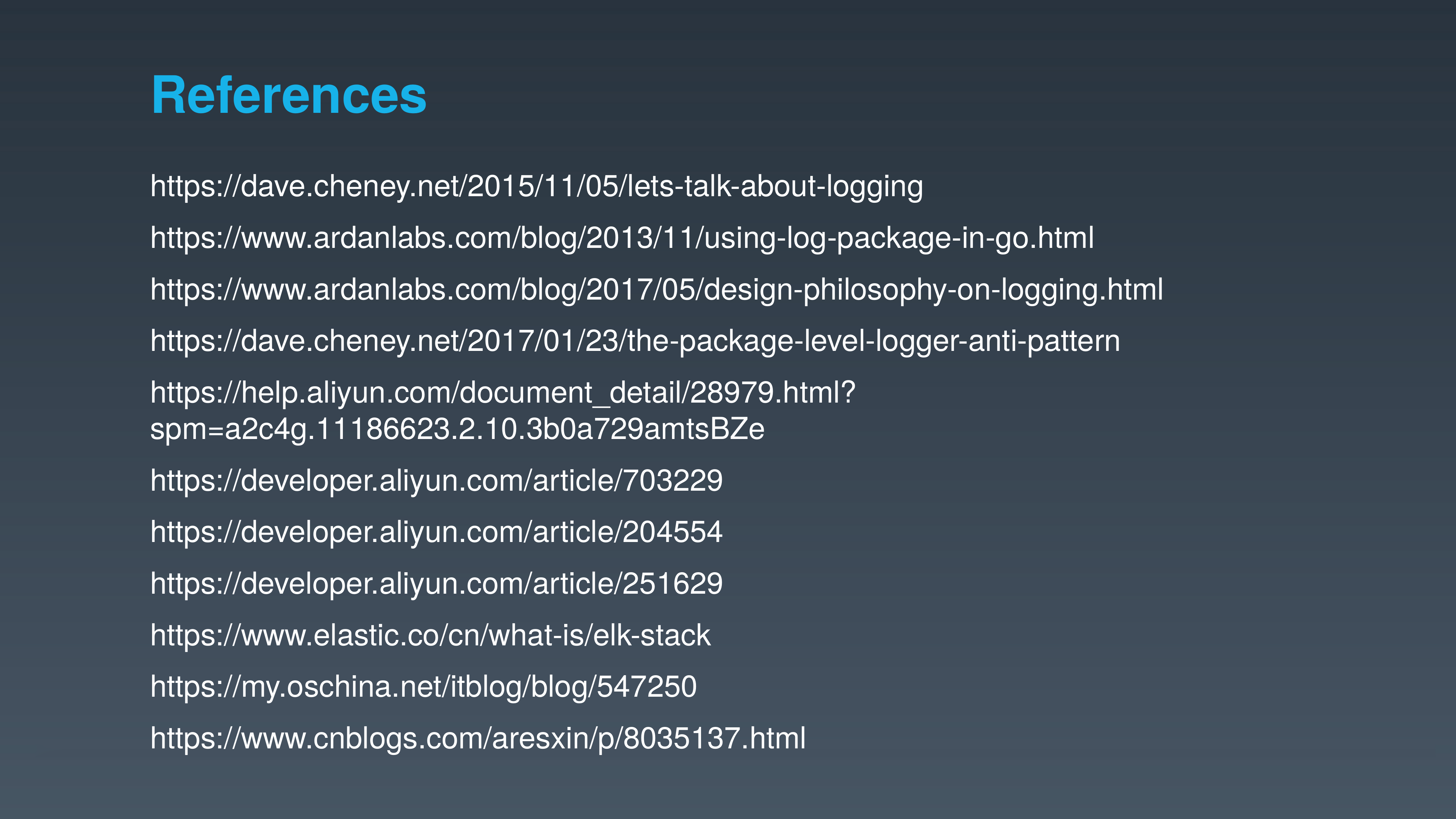

# References
https://dave.cheney.net/2015/11/05/lets-talk-about-logging
https://www.ardanlabs.com/blog/2013/11/using-log-package-in-go.html
https://www.ardanlabs.com/blog/2017/05/design-philosophy-on-logging.html
https://dave.cheney.net/2017/01/23/the-package-level-logger-anti-pattern
https://help.aliyun.com/document_detail/28979.html?spm=a2c4g.11186623.2.10.3b0a729amtsBZe
https://developer.aliyun.com/article/703229
https://developer.aliyun.com/article/204554
https://developer.aliyun.com/article/251629
https://www.elastic.co/cn/what-is/elk-stack
https://my.oschina.net/itblog/blog/547250
https://www.cnblogs.com/aresxin/p/8035137.html